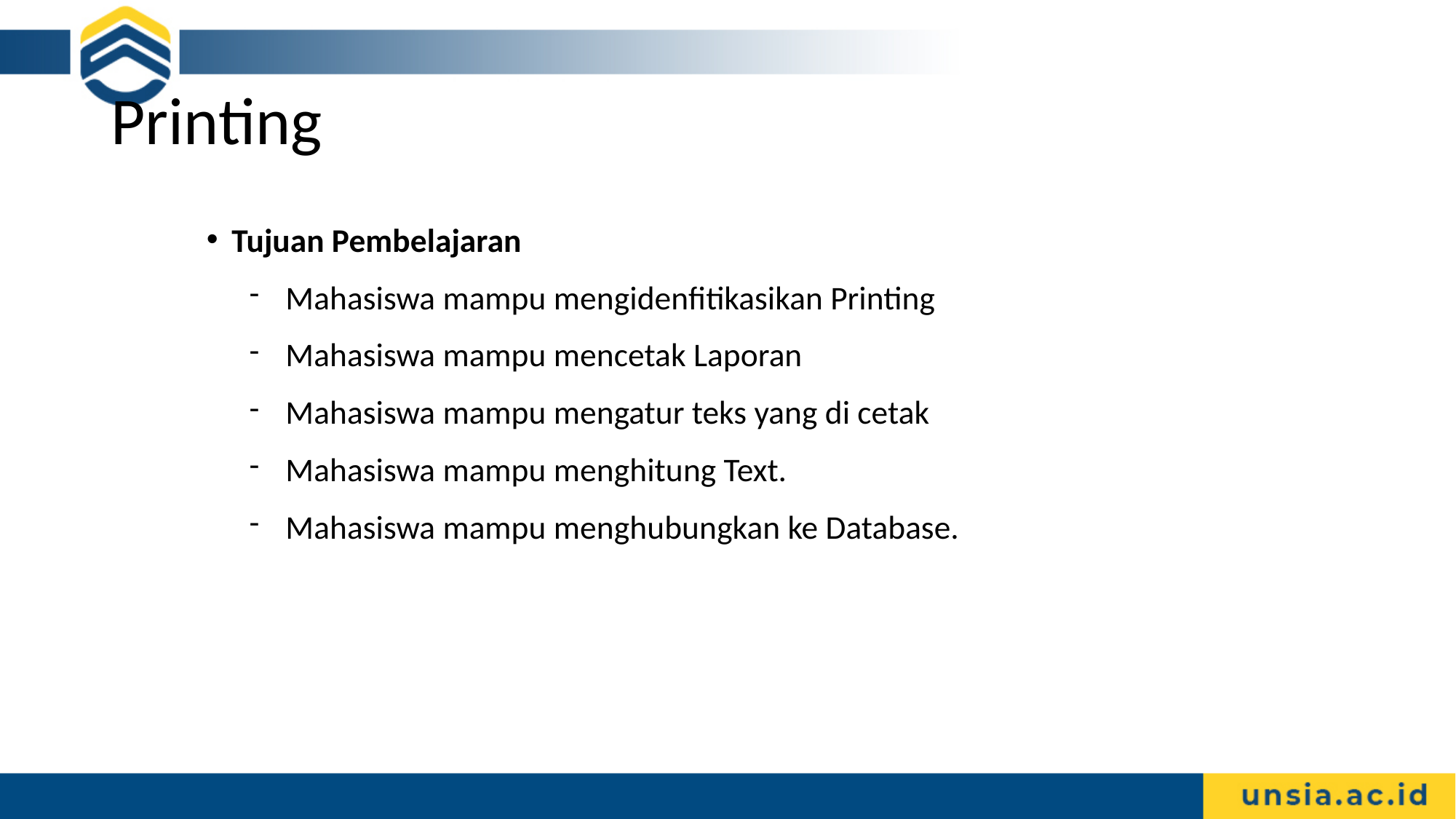

# Printing
Tujuan Pembelajaran
Mahasiswa mampu mengidenfitikasikan Printing
Mahasiswa mampu mencetak Laporan
Mahasiswa mampu mengatur teks yang di cetak
Mahasiswa mampu menghitung Text.
Mahasiswa mampu menghubungkan ke Database.